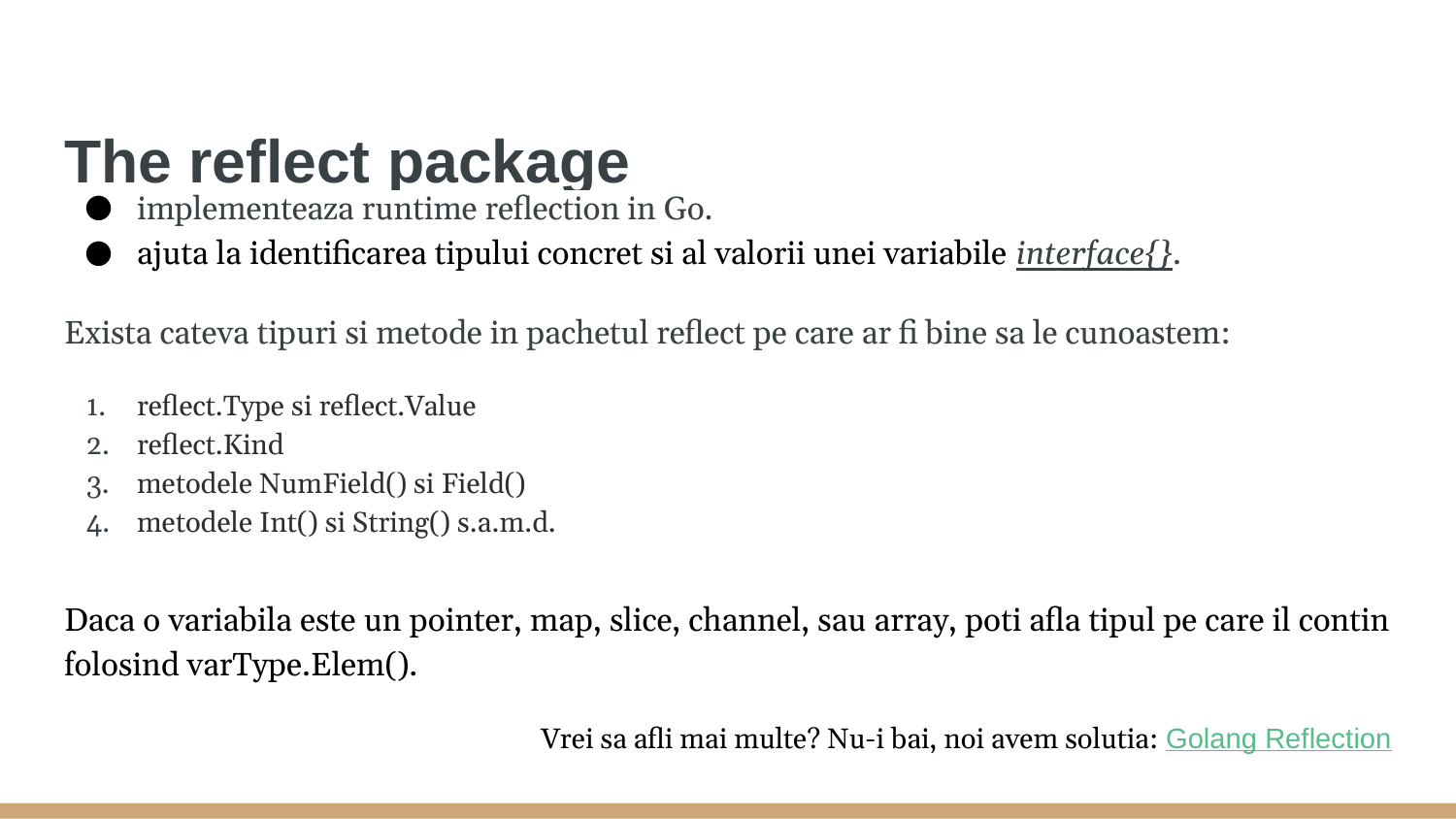

# The reflect package
implementeaza runtime reflection in Go.
ajuta la identificarea tipului concret si al valorii unei variabile interface{}.
Exista cateva tipuri si metode in pachetul reflect pe care ar fi bine sa le cunoastem:
reflect.Type si reflect.Value
reflect.Kind
metodele NumField() si Field()
metodele Int() si String() s.a.m.d.

Daca o variabila este un pointer, map, slice, channel, sau array, poti afla tipul pe care il contin folosind varType.Elem().
Vrei sa afli mai multe? Nu-i bai, noi avem solutia: Golang Reflection